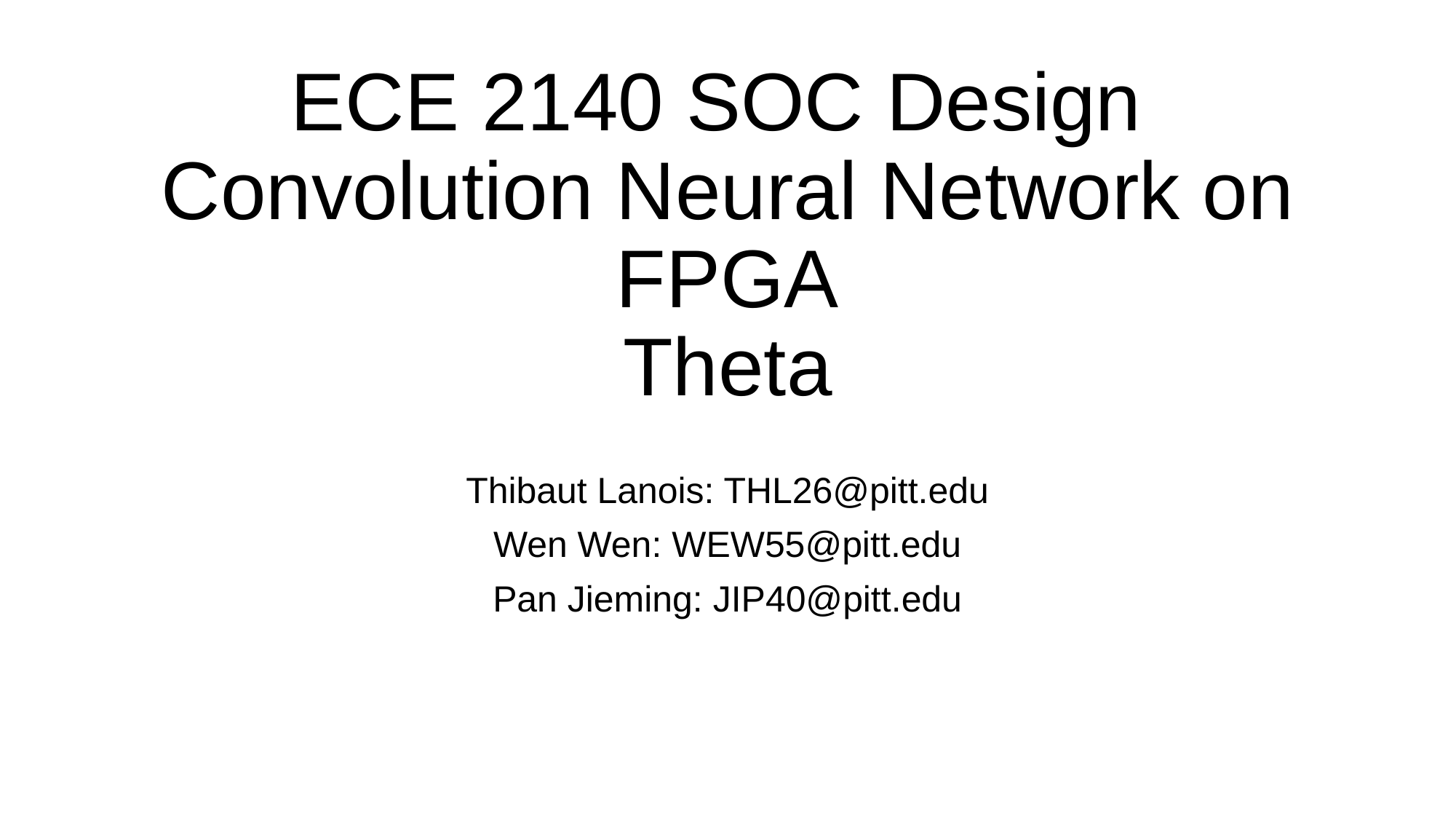

# ECE 2140 SOC Design Convolution Neural Network on FPGA Theta
Thibaut Lanois: THL26@pitt.edu
Wen Wen: WEW55@pitt.edu
Pan Jieming: JIP40@pitt.edu